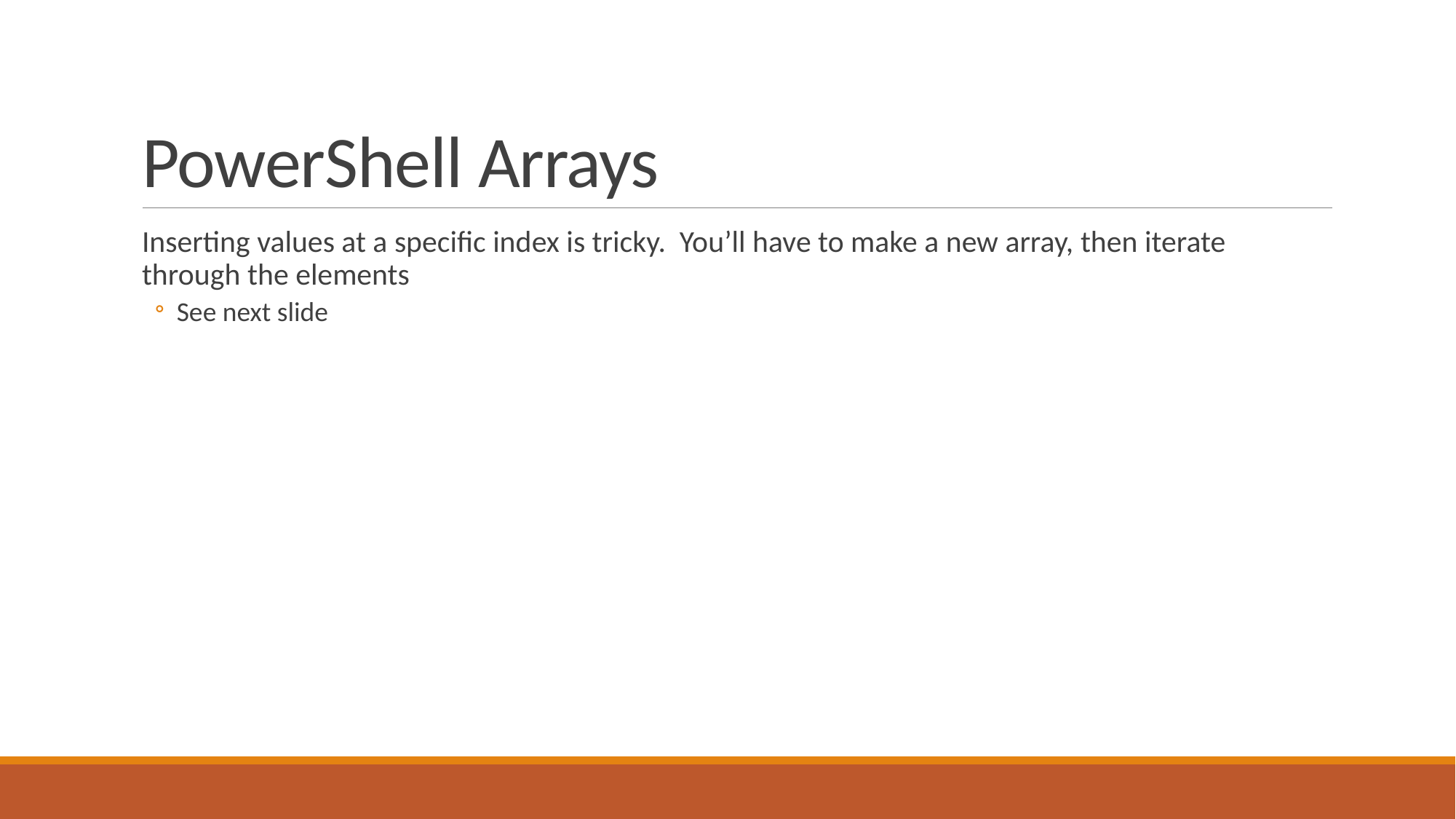

# PowerShell Arrays
Inserting values at a specific index is tricky.  You’ll have to make a new array, then iterate through the elements
See next slide